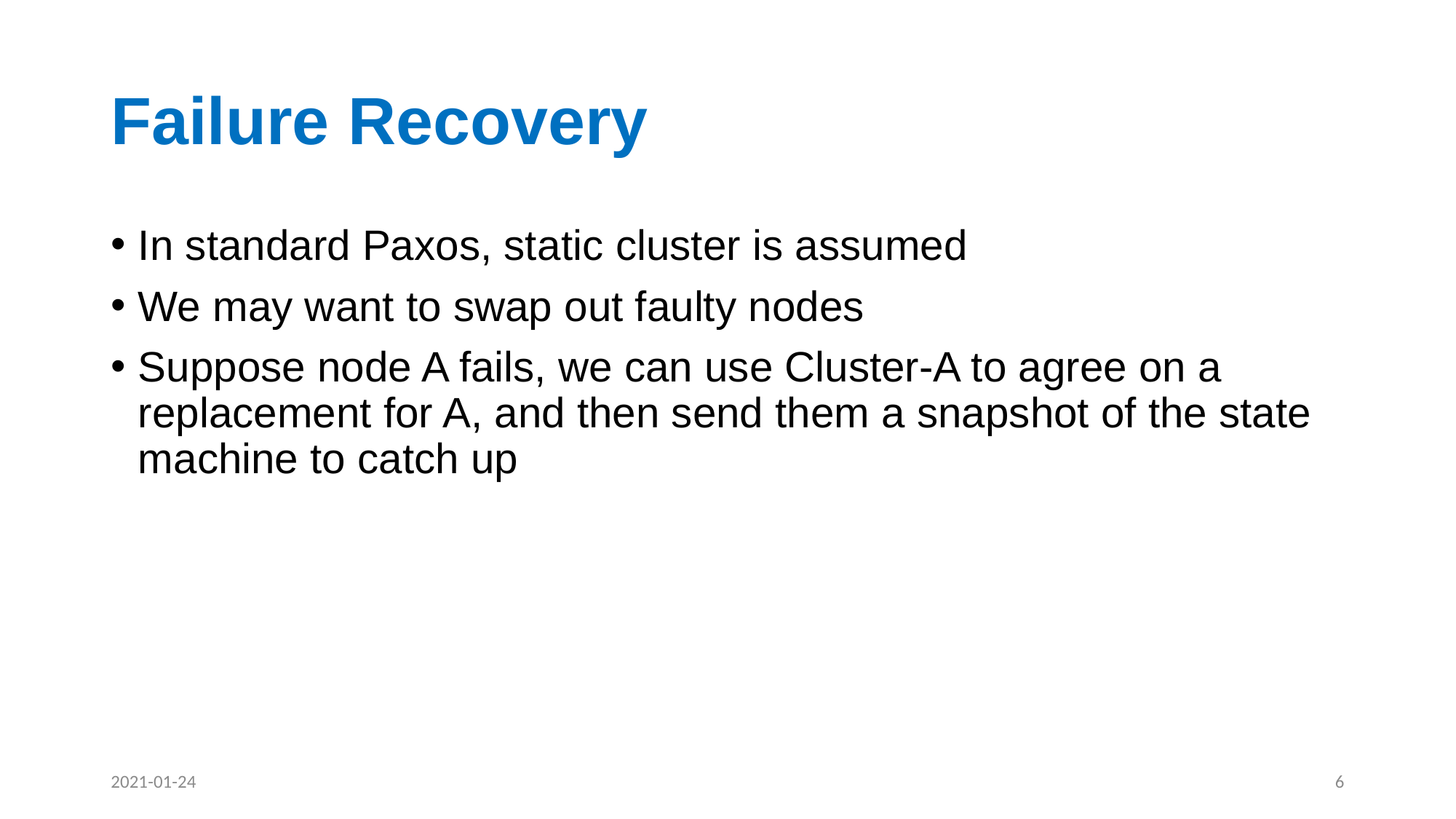

# Failure Recovery
In standard Paxos, static cluster is assumed
We may want to swap out faulty nodes
Suppose node A fails, we can use Cluster-A to agree on a replacement for A, and then send them a snapshot of the state machine to catch up

2021-01-24

6